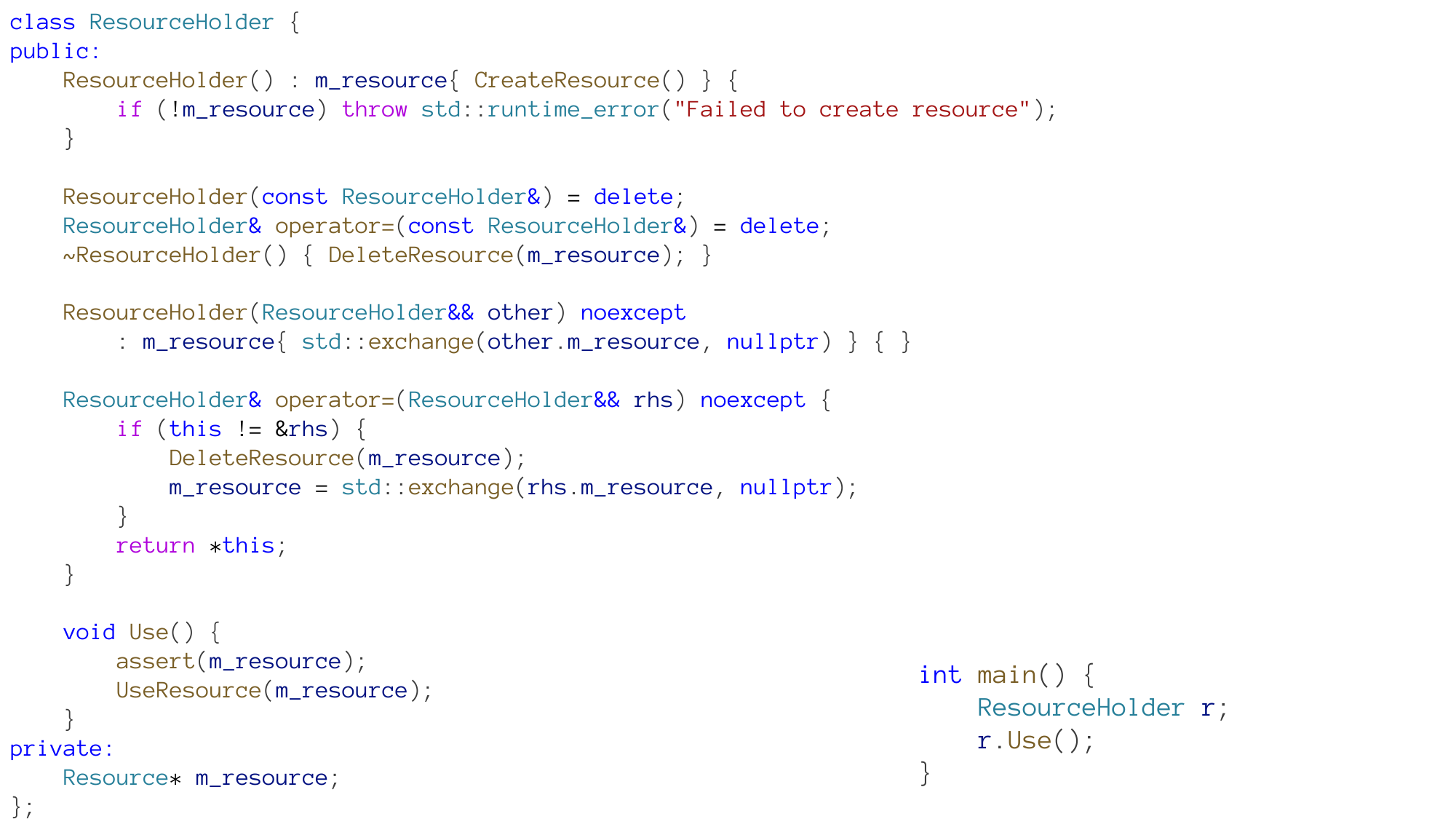

class ResourceHolder {
public:
    ResourceHolder() : m_resource{ CreateResource() } {
        if (!m_resource) throw std::runtime_error("Failed to create resource");
    }

    ResourceHolder(const ResourceHolder&) = delete;
    ResourceHolder& operator=(const ResourceHolder&) = delete;
    ~ResourceHolder() { DeleteResource(m_resource); }

    ResourceHolder(ResourceHolder&& other) noexcept
        : m_resource{ std::exchange(other.m_resource, nullptr) } { }

    ResourceHolder& operator=(ResourceHolder&& rhs) noexcept {
        if (this != &rhs) {
            DeleteResource(m_resource);
            m_resource = std::exchange(rhs.m_resource, nullptr);
        }
        return *this;
    }

    void Use() {
        assert(m_resource);
        UseResource(m_resource);
    }
private:
    Resource* m_resource;
};
int main() {
    ResourceHolder r;
    r.Use();
}